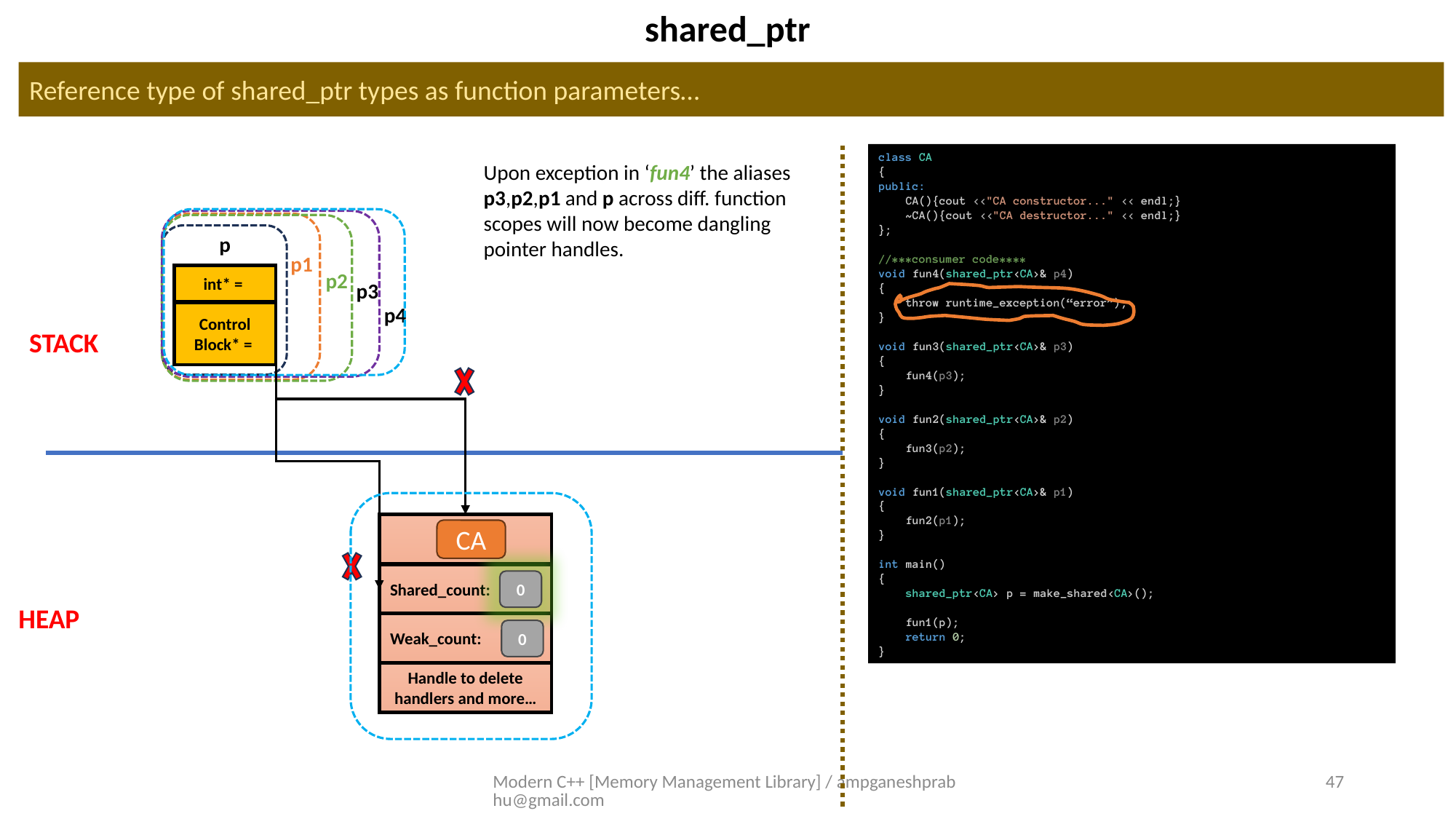

shared_ptr
Reference type of shared_ptr types as function parameters…
class CA
{
public:
    CA(){cout <<"CA constructor..." << endl;}
    ~CA(){cout <<"CA destructor..." << endl;}
};
//***consumer code****
void fun4(shared_ptr<CA>& p4)
{
    throw runtime_exception(“error”);
}
void fun3(shared_ptr<CA>& p3)
{
    fun4(p3);
}
void fun2(shared_ptr<CA>& p2)
{
    fun3(p2);
}
void fun1(shared_ptr<CA>& p1)
{
    fun2(p1);
}
int main()
{
    shared_ptr<CA> p = make_shared<CA>();

    fun1(p);
    return 0;
}
Upon exception in ‘fun4’ the aliases p3,p2,p1 and p across diff. function scopes will now become dangling pointer handles.

p
int* =
Control Block* =
p1
p2
p3
p4

Shared_count:
Weak_count:
Handle to delete handlers and more…
0
0
CA

STACK
HEAP
Modern C++ [Memory Management Library] / ampganeshprabhu@gmail.com
47